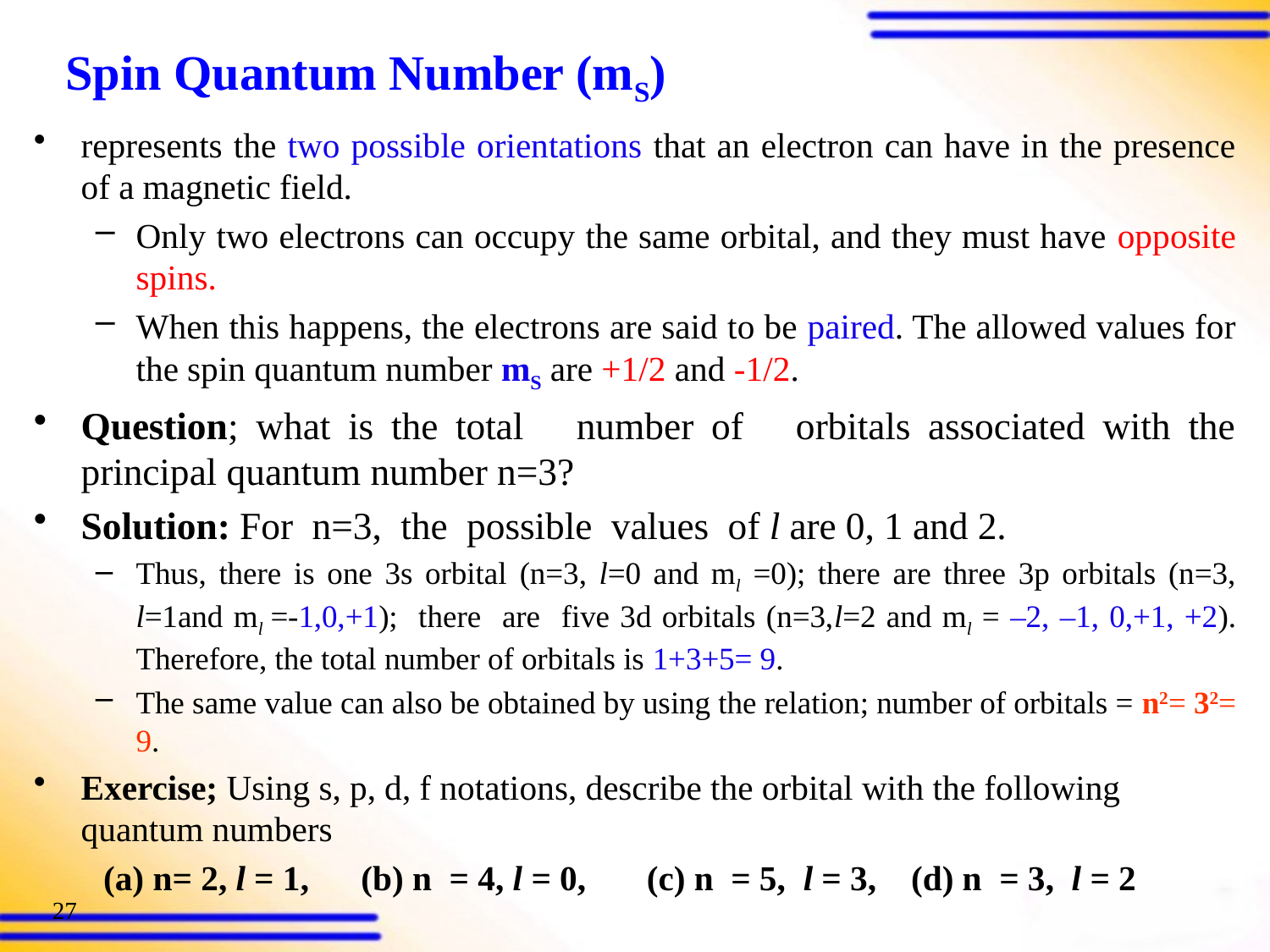

# Spin Quantum Number (mS)
represents the two possible orientations that an electron can have in the presence of a magnetic field.
Only two electrons can occupy the same orbital, and they must have opposite spins.
When this happens, the electrons are said to be paired. The allowed values for the spin quantum number mS are +1/2 and -1/2.
Question; what is the total   number of   orbitals associated with the principal quantum number n=3?
Solution: For  n=3,  the  possible  values  of l are 0, 1 and 2.
Thus, there is one 3s orbital (n=3, l=0 and ml =0); there are three 3p orbitals (n=3, l=1and ml =-1,0,+1);  there  are  five 3d orbitals (n=3,l=2 and ml = –2, –1, 0,+1, +2). Therefore, the total number of orbitals is 1+3+5= 9.
The same value can also be obtained by using the relation; number of orbitals = n2= 32= 9.
Exercise; Using s, p, d, f notations, describe the orbital with the following quantum numbers
        (a) n= 2, l = 1,      (b) n  = 4, l = 0,       (c) n  = 5,  l = 3,    (d) n  = 3,  l = 2